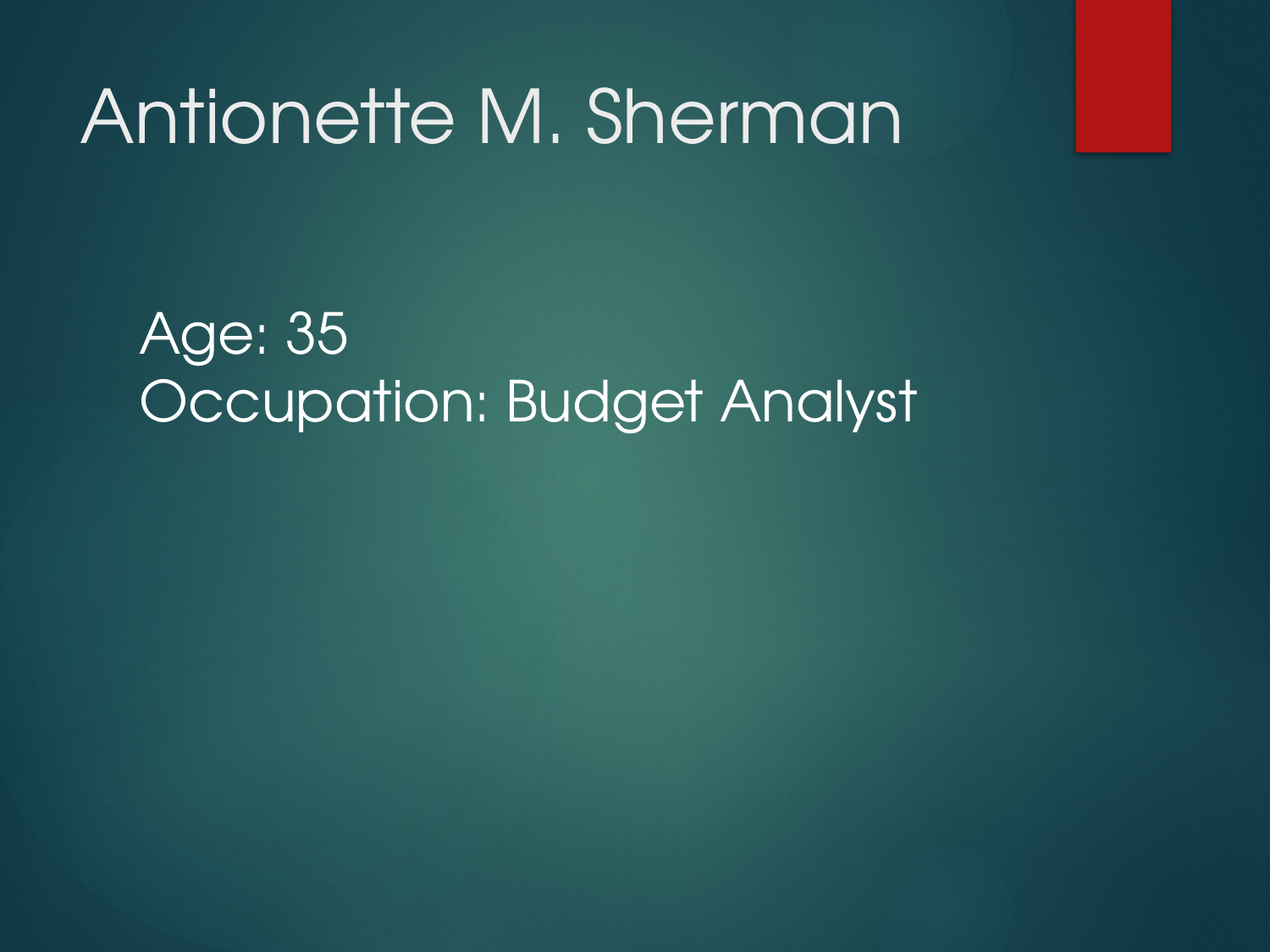

# Antionette M. Sherman

Age: 35
Occupation: Budget Analyst